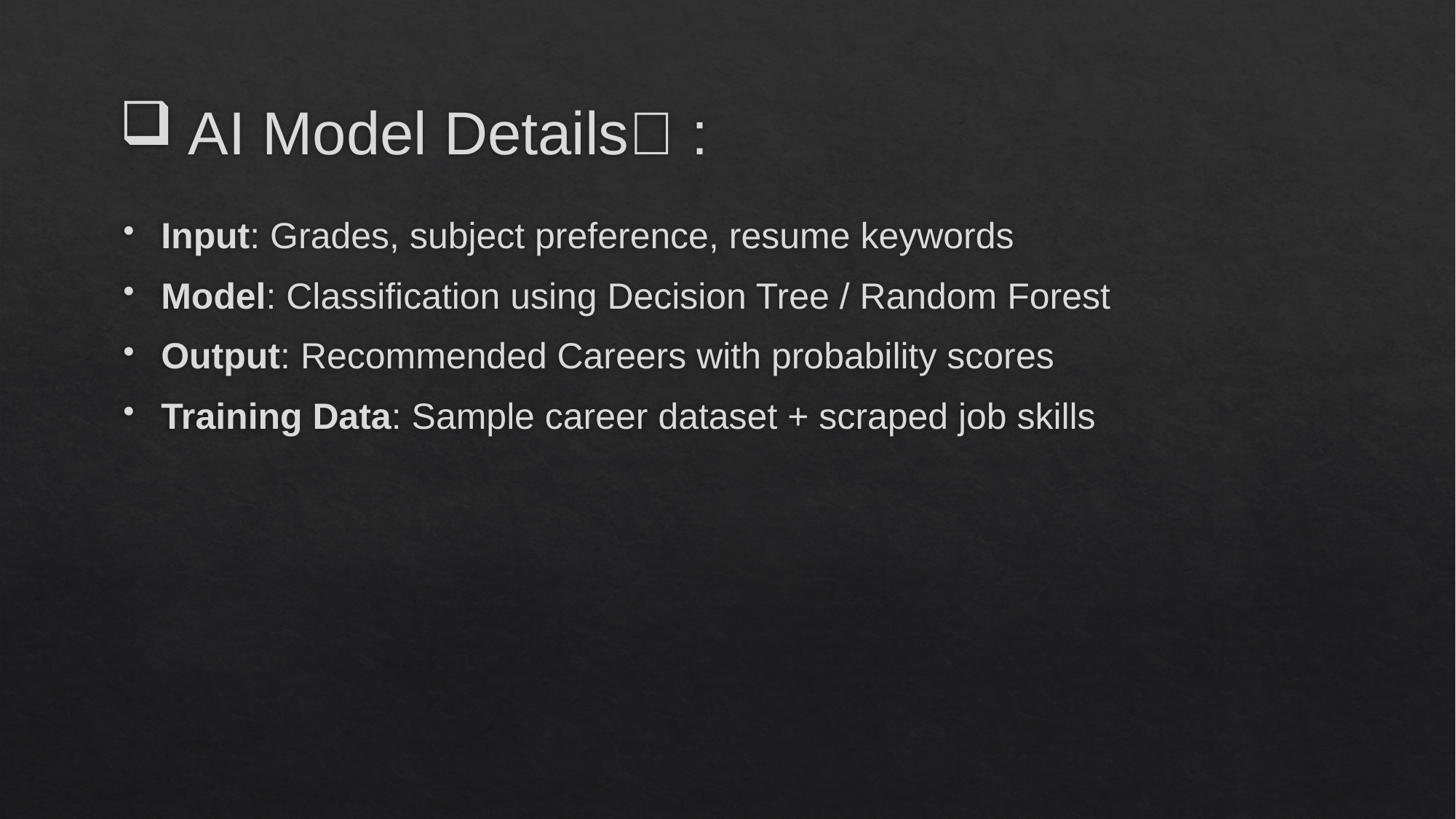

# AI Model Details🧪 :
Input: Grades, subject preference, resume keywords
Model: Classification using Decision Tree / Random Forest
Output: Recommended Careers with probability scores
Training Data: Sample career dataset + scraped job skills